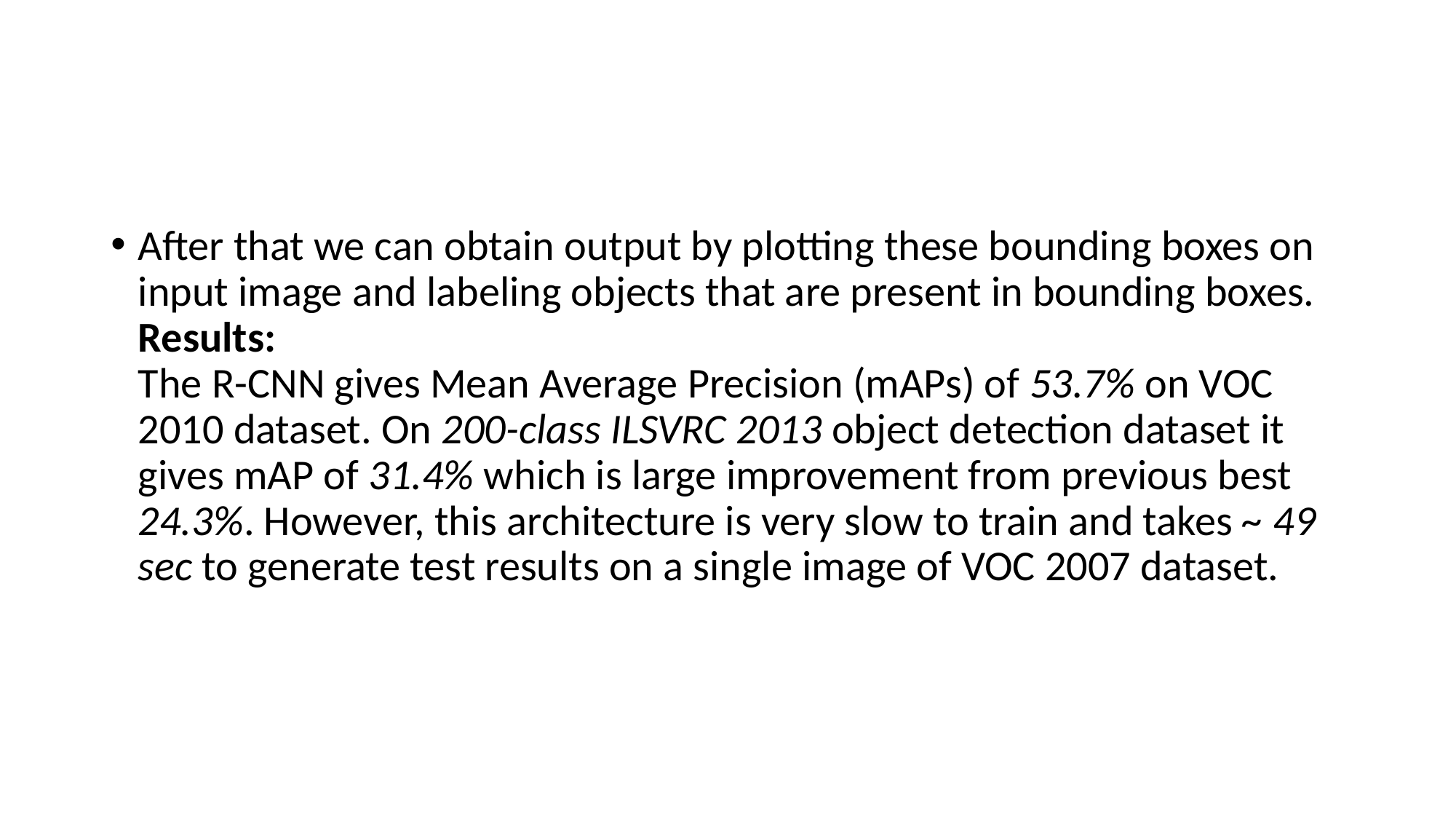

#
After that we can obtain output by plotting these bounding boxes on input image and labeling objects that are present in bounding boxes.
Results:
The R-CNN gives Mean Average Precision (mAPs) of 53.7% on VOC 2010 dataset. On 200-class ILSVRC 2013 object detection dataset it gives mAP of 31.4% which is large improvement from previous best 24.3%. However, this architecture is very slow to train and takes ~ 49 sec to generate test results on a single image of VOC 2007 dataset.